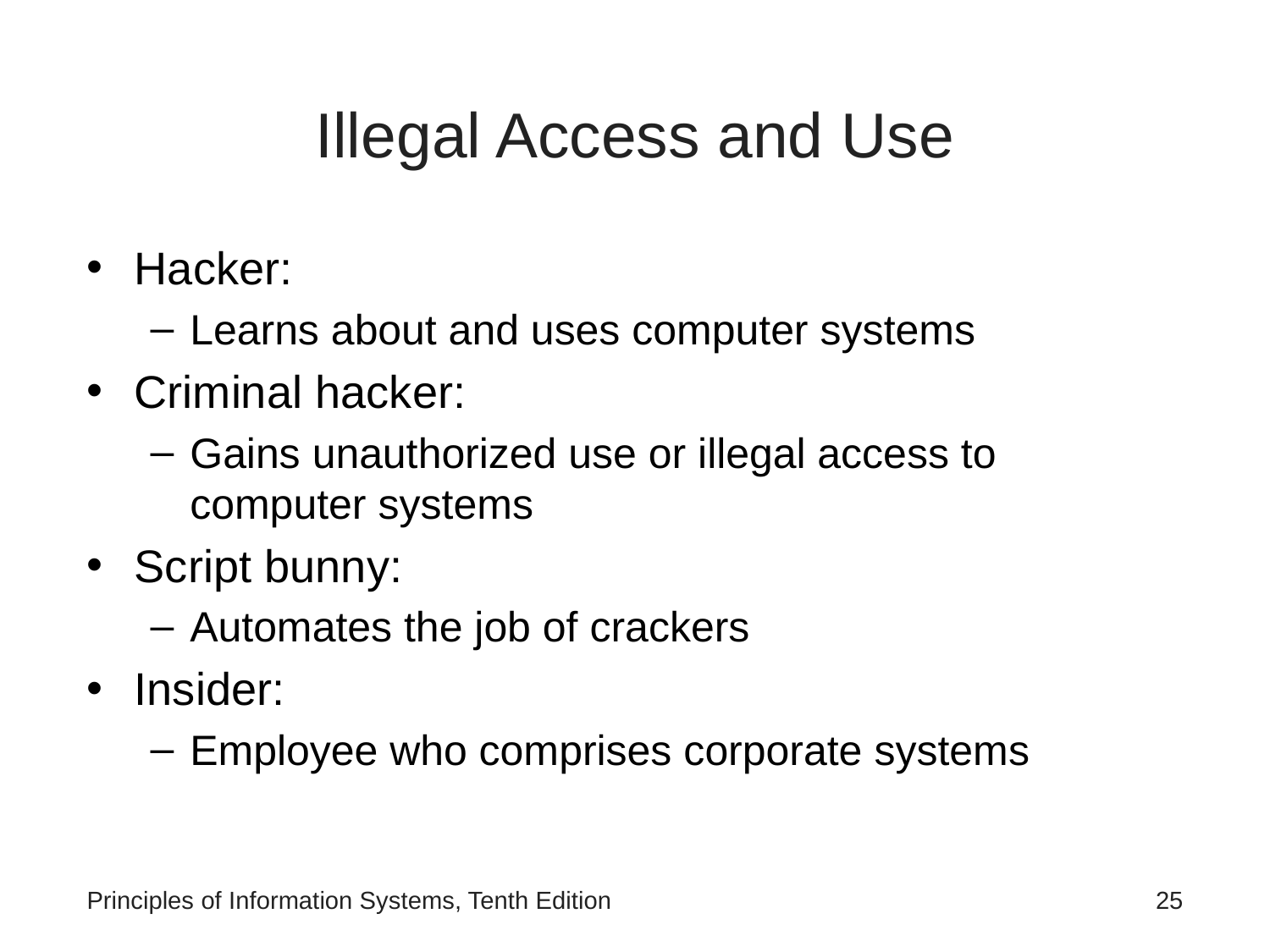

# Illegal Access and Use
Hacker:
Learns about and uses computer systems
Criminal hacker:
Gains unauthorized use or illegal access to computer systems
Script bunny:
Automates the job of crackers
Insider:
Employee who comprises corporate systems
Principles of Information Systems, Tenth Edition
25